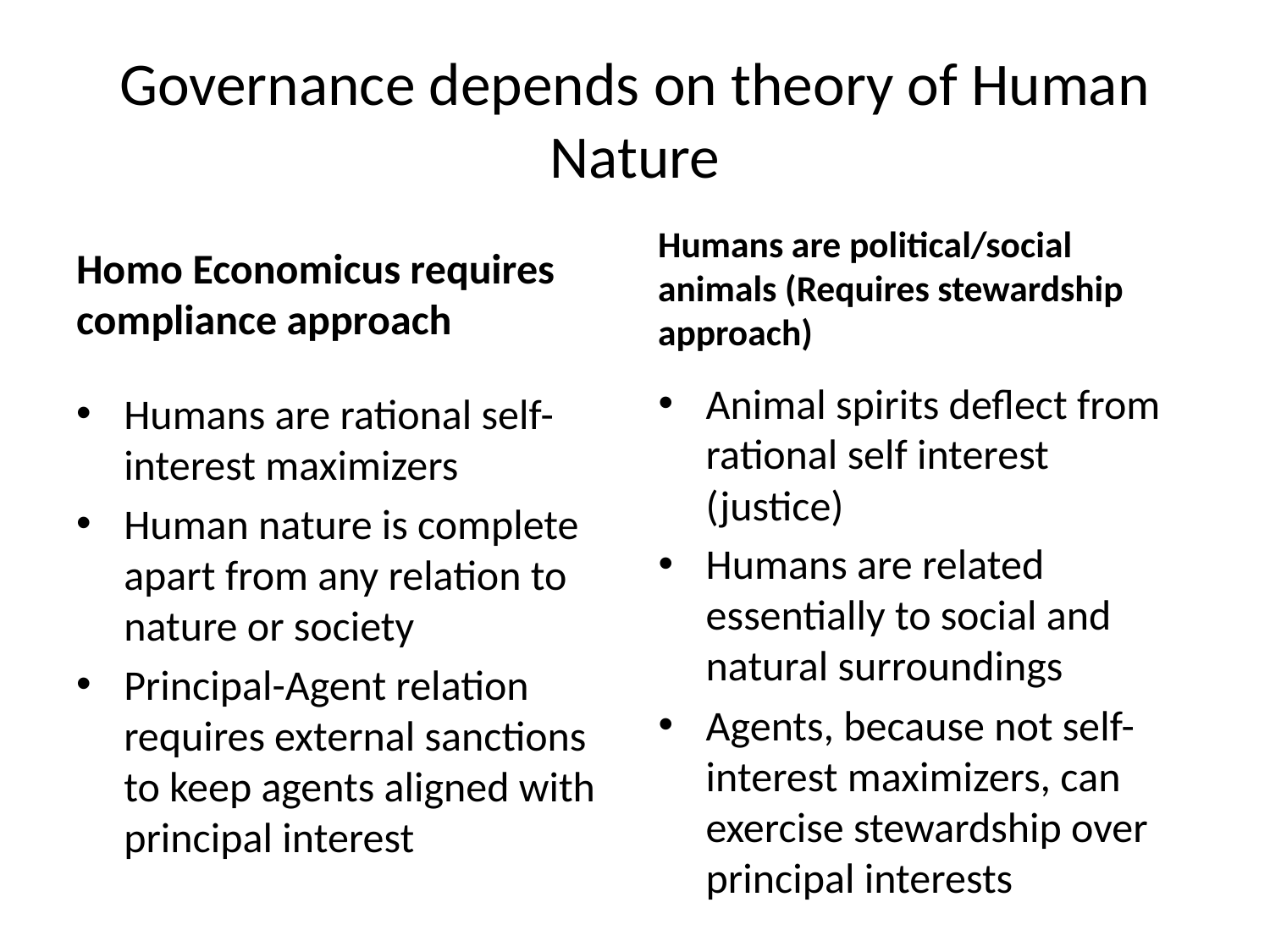

# Governance depends on theory of Human Nature
Homo Economicus requires compliance approach
Humans are political/social animals (Requires stewardship approach)
Animal spirits deflect from rational self interest (justice)
Humans are related essentially to social and natural surroundings
Agents, because not self-interest maximizers, can exercise stewardship over principal interests
Humans are rational self-interest maximizers
Human nature is complete apart from any relation to nature or society
Principal-Agent relation requires external sanctions to keep agents aligned with principal interest